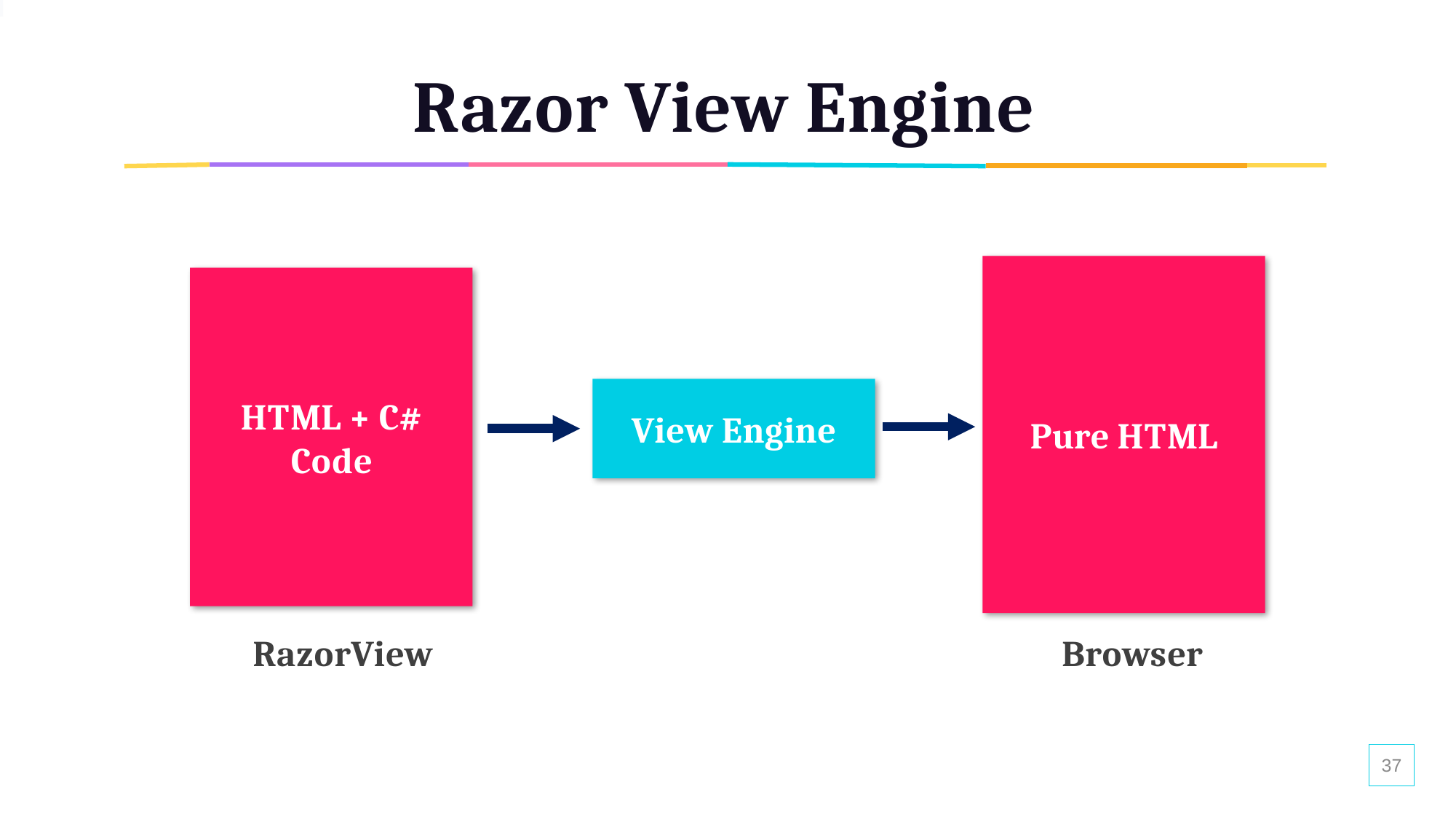

# Razor View Engine
Pure HTML
HTML + C# Code
View Engine
RazorView
Browser
37